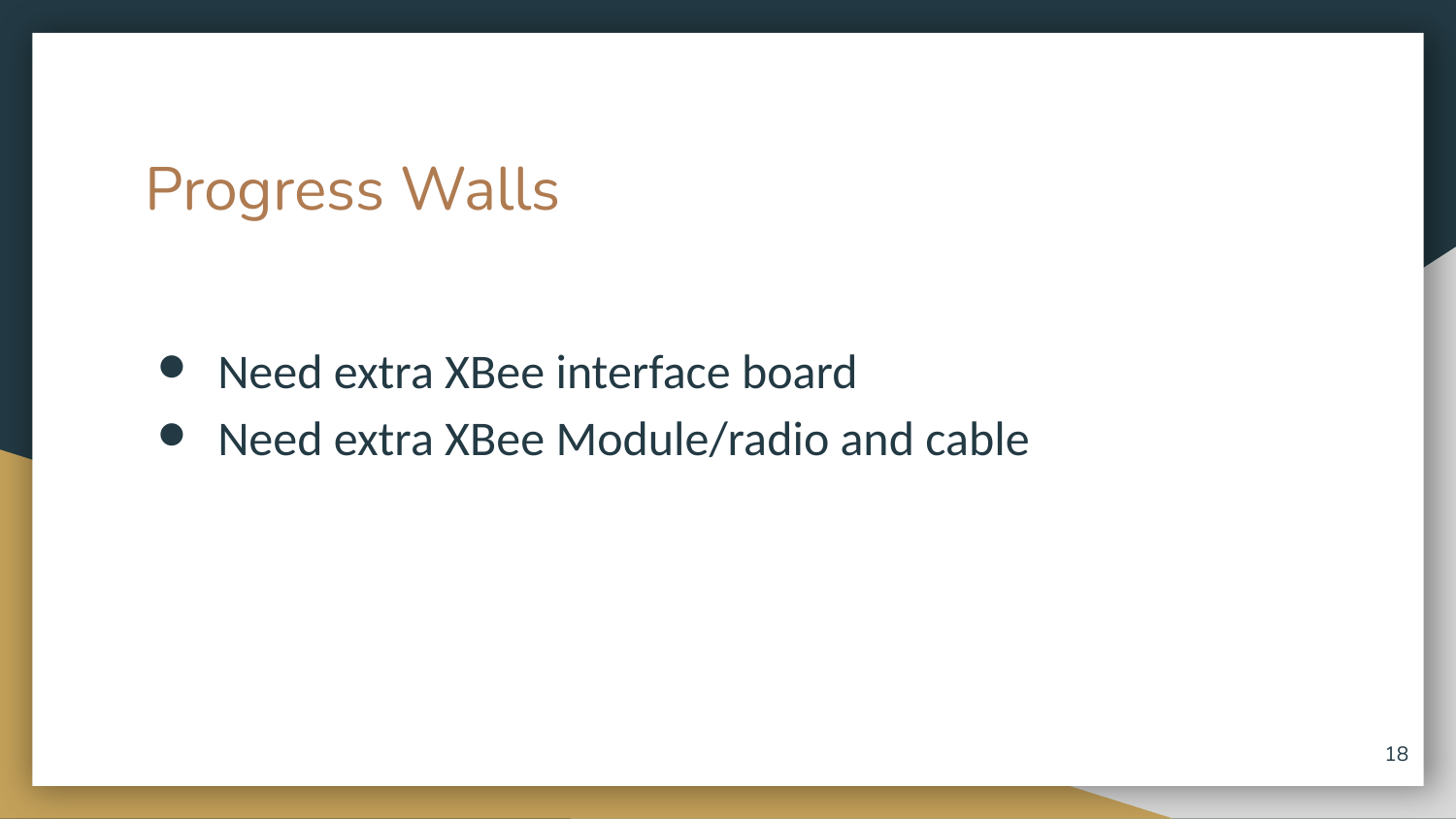

# Progress Walls
Need extra XBee interface board
Need extra XBee Module/radio and cable
18